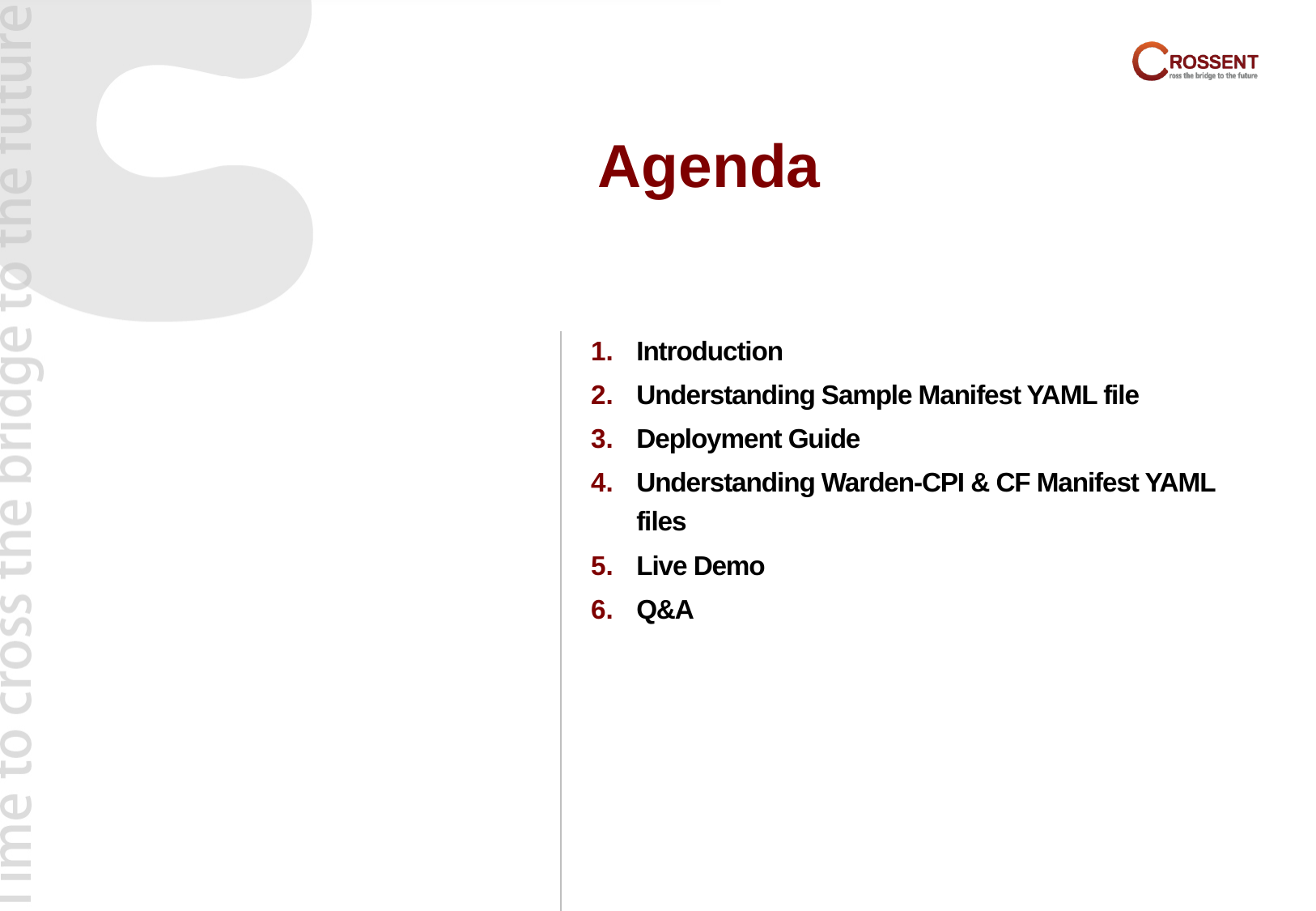

Agenda
Introduction
Understanding Sample Manifest YAML file
Deployment Guide
Understanding Warden-CPI & CF Manifest YAML files
Live Demo
Q&A